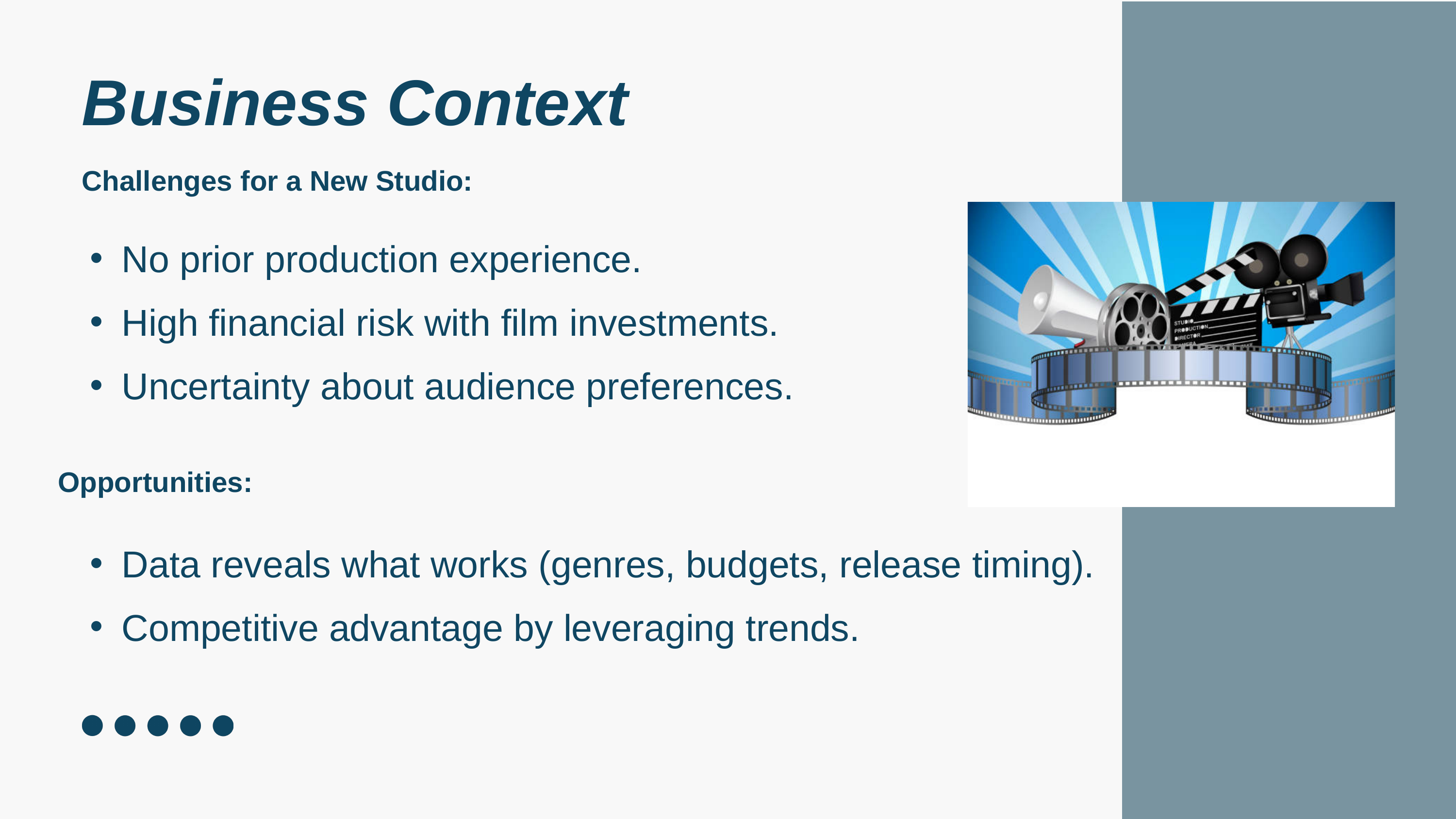

Business Context
Challenges for a New Studio:

No prior production experience.
High financial risk with film investments.
Uncertainty about audience preferences.

Opportunities:
Data reveals what works (genres, budgets, release timing).
Competitive advantage by leveraging trends.